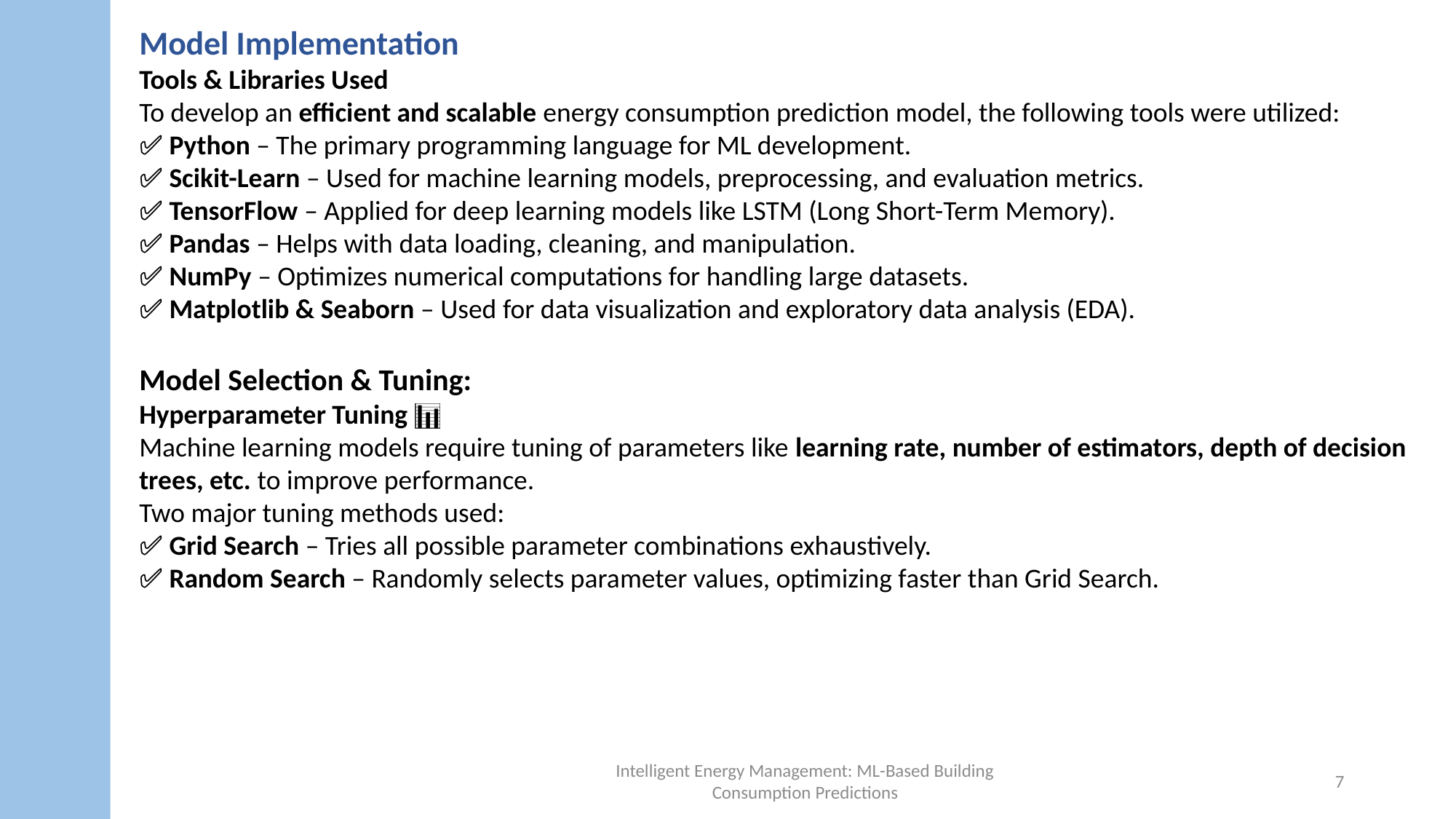

Model Implementation
Tools & Libraries Used
To develop an efficient and scalable energy consumption prediction model, the following tools were utilized:
✅ Python – The primary programming language for ML development.
✅ Scikit-Learn – Used for machine learning models, preprocessing, and evaluation metrics.
✅ TensorFlow – Applied for deep learning models like LSTM (Long Short-Term Memory).
✅ Pandas – Helps with data loading, cleaning, and manipulation.
✅ NumPy – Optimizes numerical computations for handling large datasets.
✅ Matplotlib & Seaborn – Used for data visualization and exploratory data analysis (EDA).

Model Selection & Tuning:
Hyperparameter Tuning 📊
Machine learning models require tuning of parameters like learning rate, number of estimators, depth of decision trees, etc. to improve performance.
Two major tuning methods used:
✅ Grid Search – Tries all possible parameter combinations exhaustively.
✅ Random Search – Randomly selects parameter values, optimizing faster than Grid Search.
Intelligent Energy Management: ML-Based Building Consumption Predictions
7